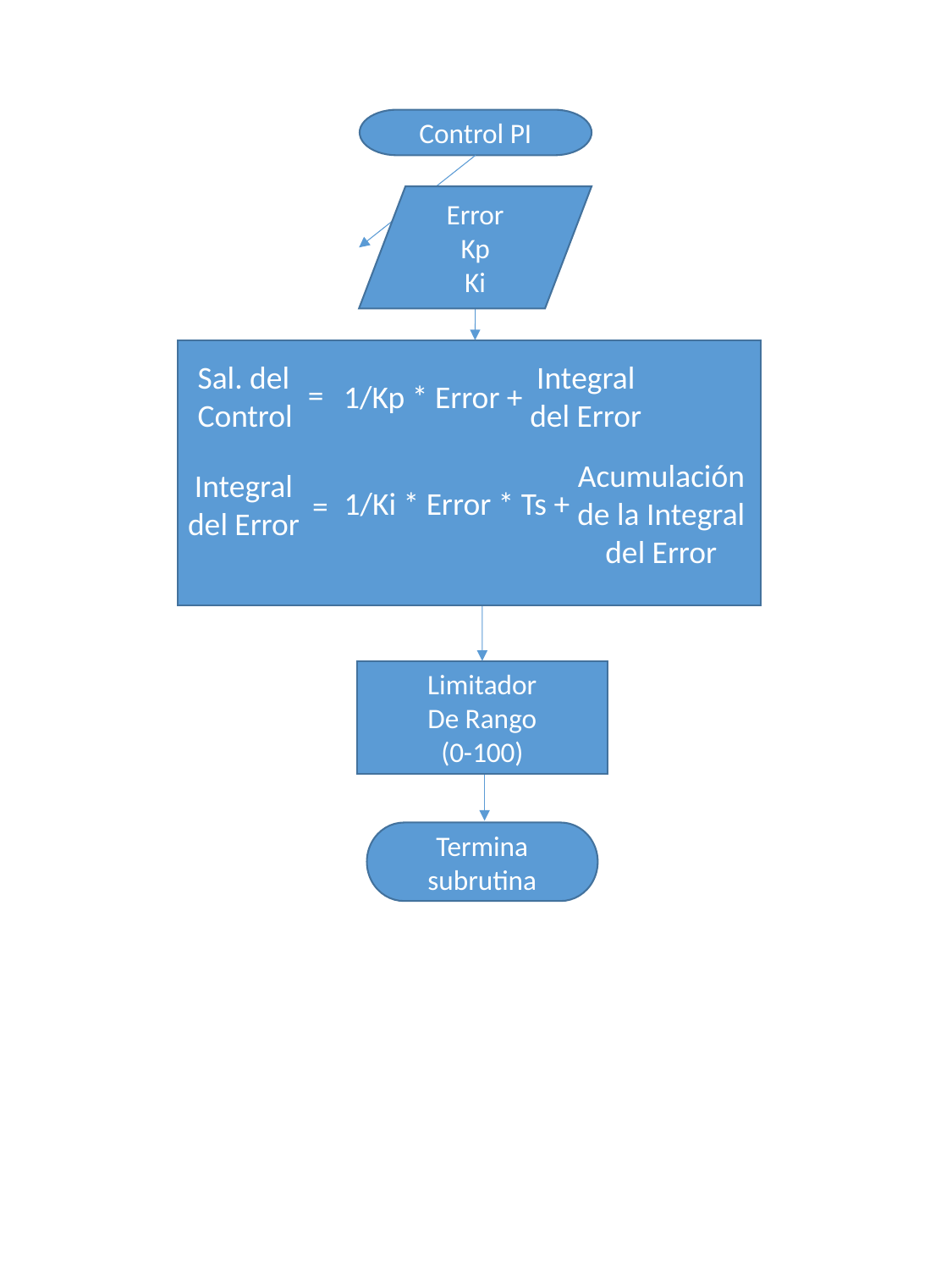

Control PI
Error
Kp
Ki

Integral
del Error
Sal. del
Control
=
1/Kp * Error +
Acumulación
de la Integral
del Error
Integral
del Error
1/Ki * Error * Ts +
=
Limitador
De Rango
(0-100)
Termina subrutina